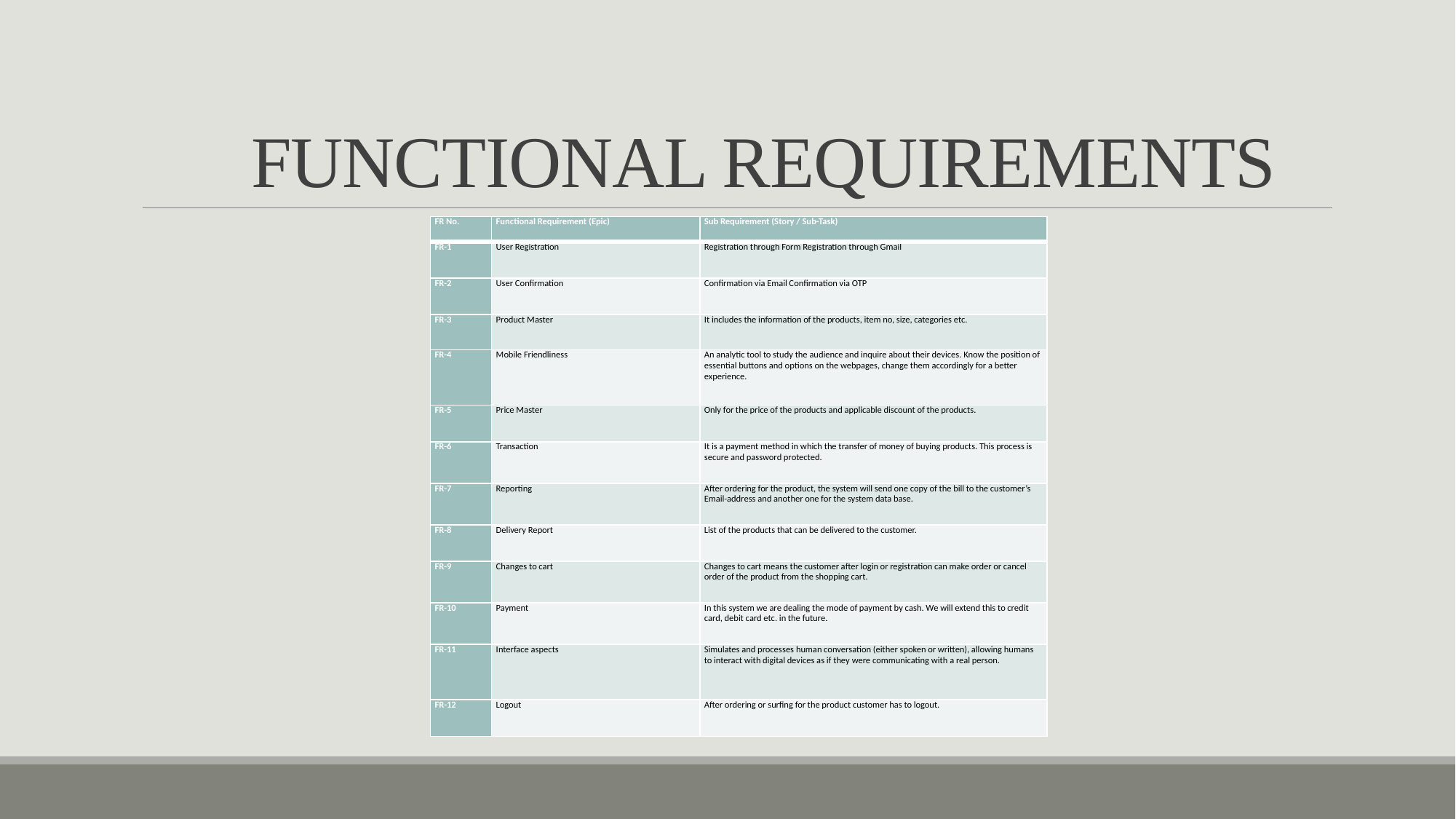

# FUNCTIONAL REQUIREMENTS
| FR No. | Functional Requirement (Epic) | Sub Requirement (Story / Sub-Task) |
| --- | --- | --- |
| FR-1 | User Registration | Registration through Form Registration through Gmail |
| FR-2 | User Confirmation | Confirmation via Email Confirmation via OTP |
| FR-3 | Product Master | It includes the information of the products, item no, size, categories etc. |
| FR-4 | Mobile Friendliness | An analytic tool to study the audience and inquire about their devices. Know the position of essential buttons and options on the webpages, change them accordingly for a better experience. |
| FR-5 | Price Master | Only for the price of the products and applicable discount of the products. |
| FR-6 | Transaction | It is a payment method in which the transfer of money of buying products. This process is secure and password protected. |
| FR-7 | Reporting | After ordering for the product, the system will send one copy of the bill to the customer’s Email-address and another one for the system data base. |
| FR-8 | Delivery Report | List of the products that can be delivered to the customer. |
| FR-9 | Changes to cart | Changes to cart means the customer after login or registration can make order or cancel order of the product from the shopping cart. |
| FR-10 | Payment | In this system we are dealing the mode of payment by cash. We will extend this to credit card, debit card etc. in the future. |
| FR-11 | Interface aspects | Simulates and processes human conversation (either spoken or written), allowing humans to interact with digital devices as if they were communicating with a real person. |
| FR-12 | Logout | After ordering or surfing for the product customer has to logout. |